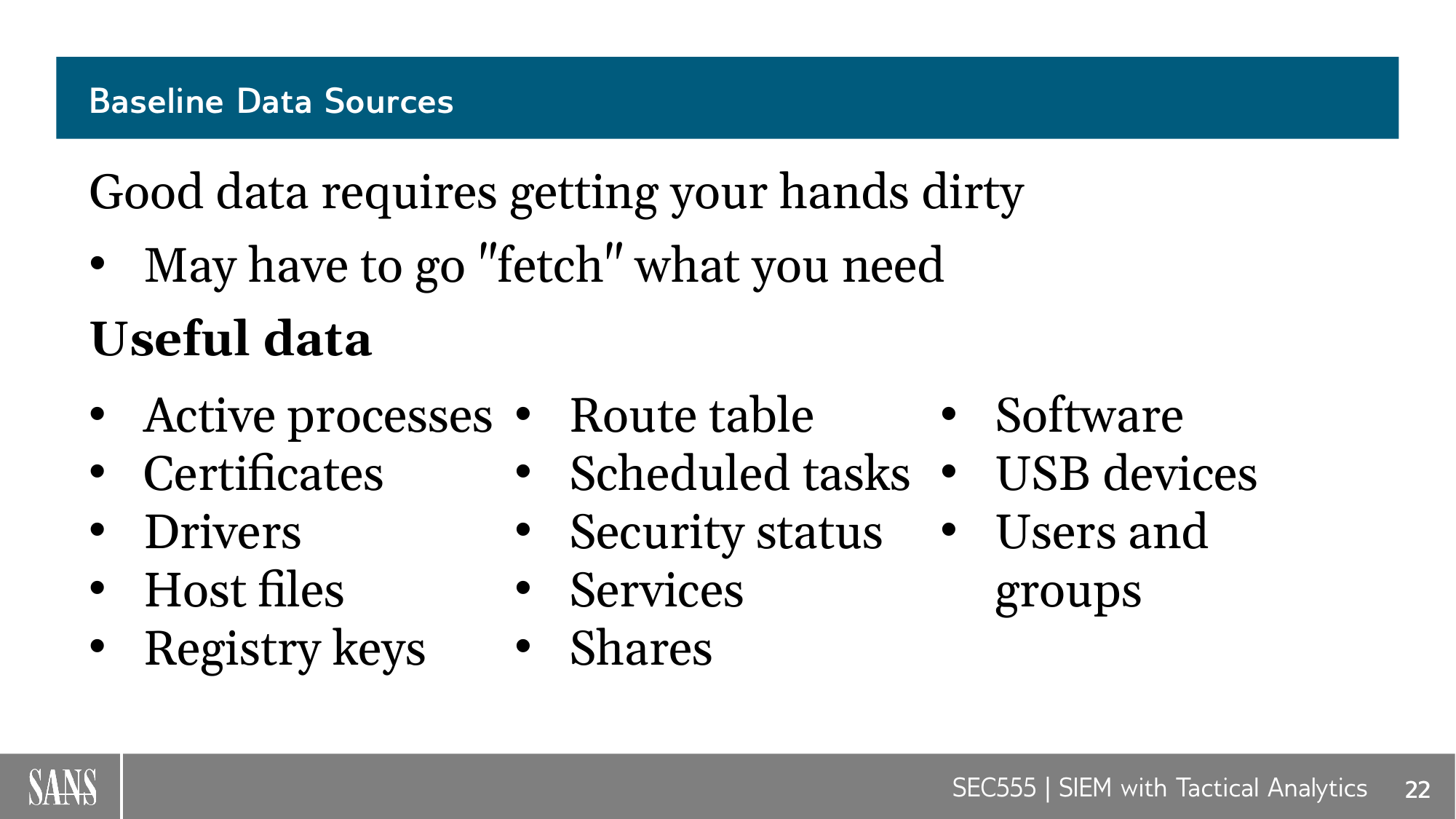

# Baseline Data Sources
Good data requires getting your hands dirty
May have to go "fetch" what you need
Useful data

Active processes
Certificates
Drivers
Host files
Registry keys
Route table
Scheduled tasks
Security status
Services
Shares
Software
USB devices
Users and groups